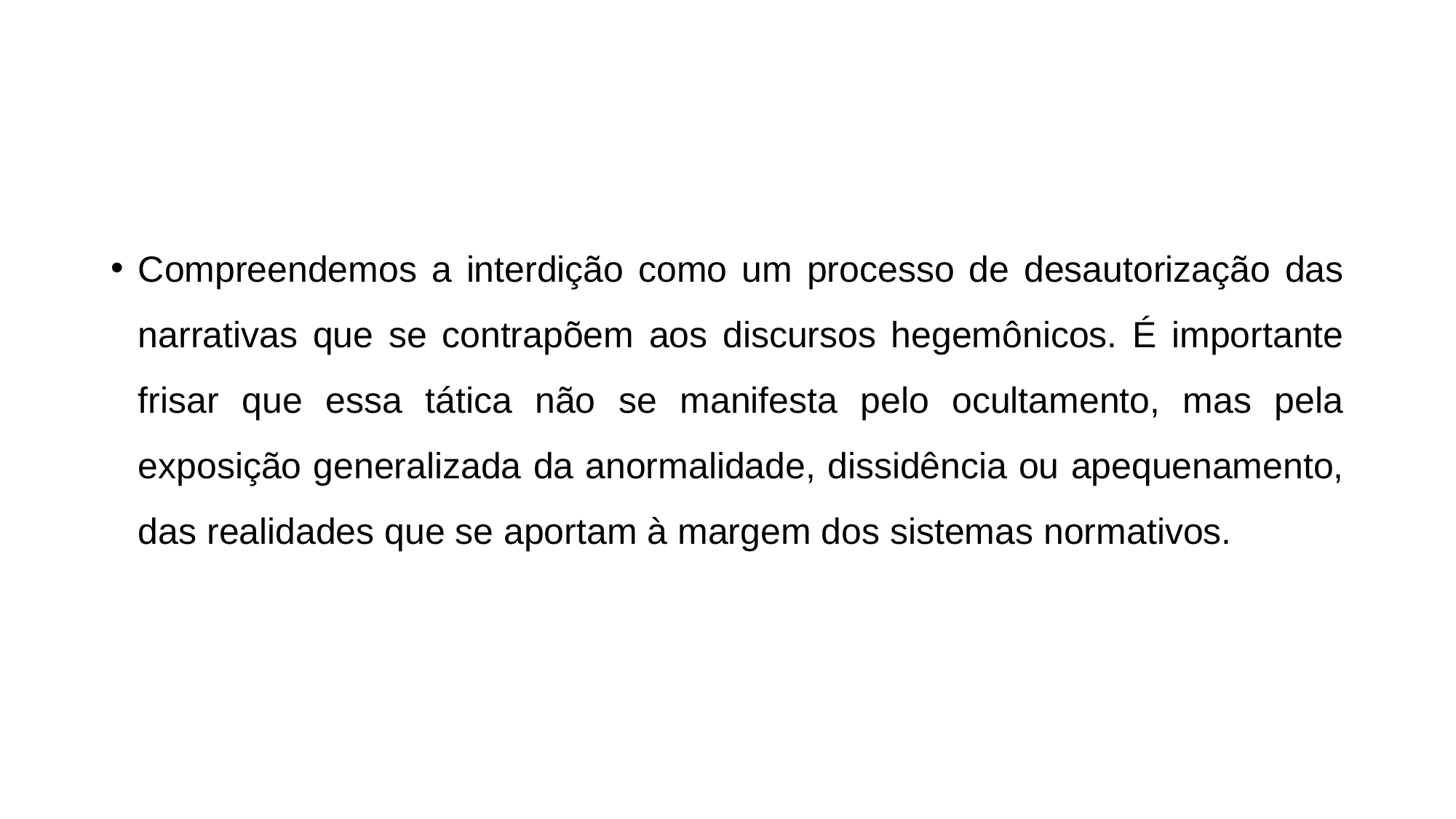

#
Compreendemos a interdição como um processo de desautorização das narrativas que se contrapõem aos discursos hegemônicos. É importante frisar que essa tática não se manifesta pelo ocultamento, mas pela exposição generalizada da anormalidade, dissidência ou apequenamento, das realidades que se aportam à margem dos sistemas normativos.